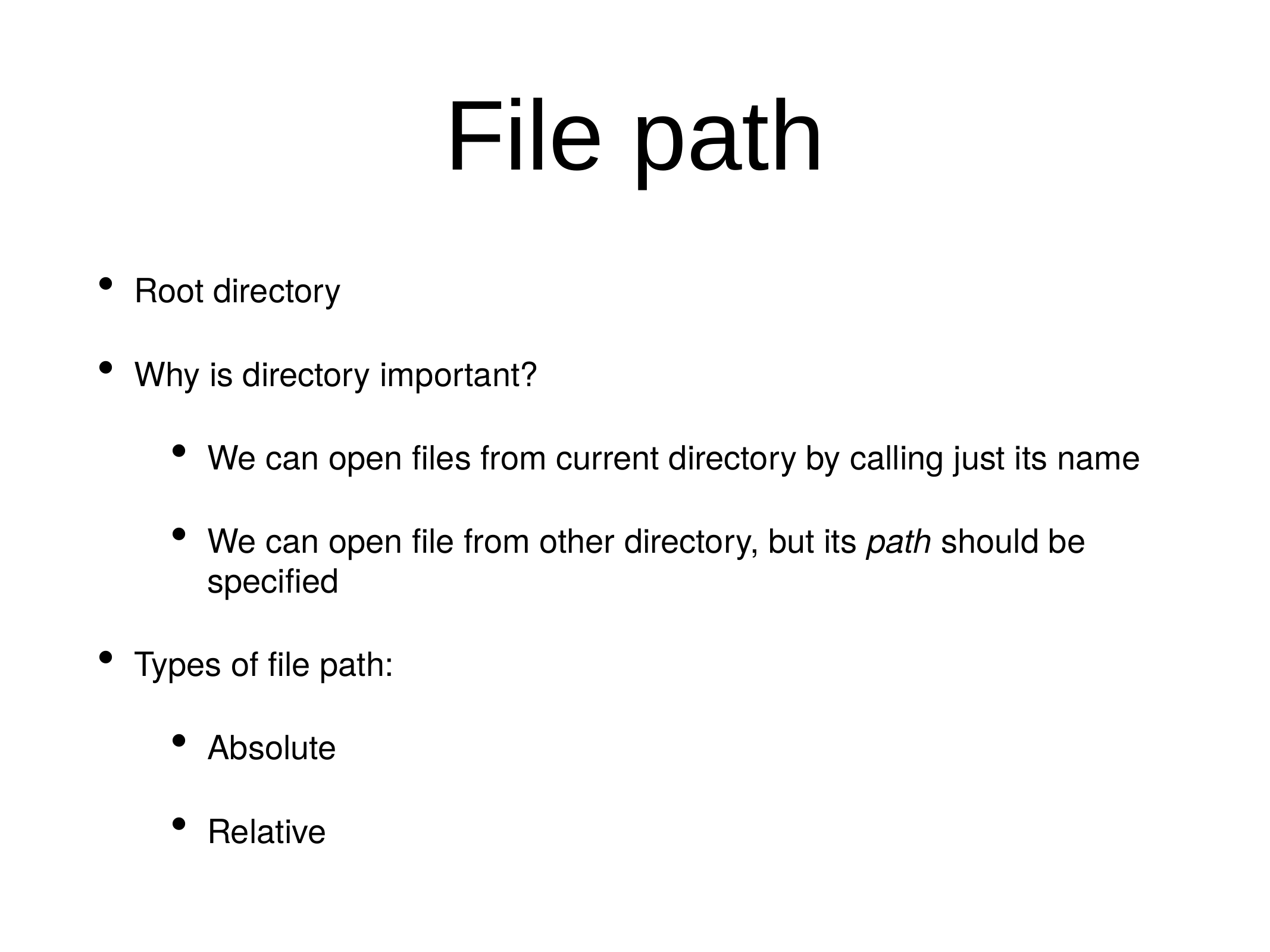

# File path
Root directory
Why is directory important?
We can open files from current directory by calling just its name
We can open file from other directory, but its path should be specified
Types of file path:
Absolute
Relative